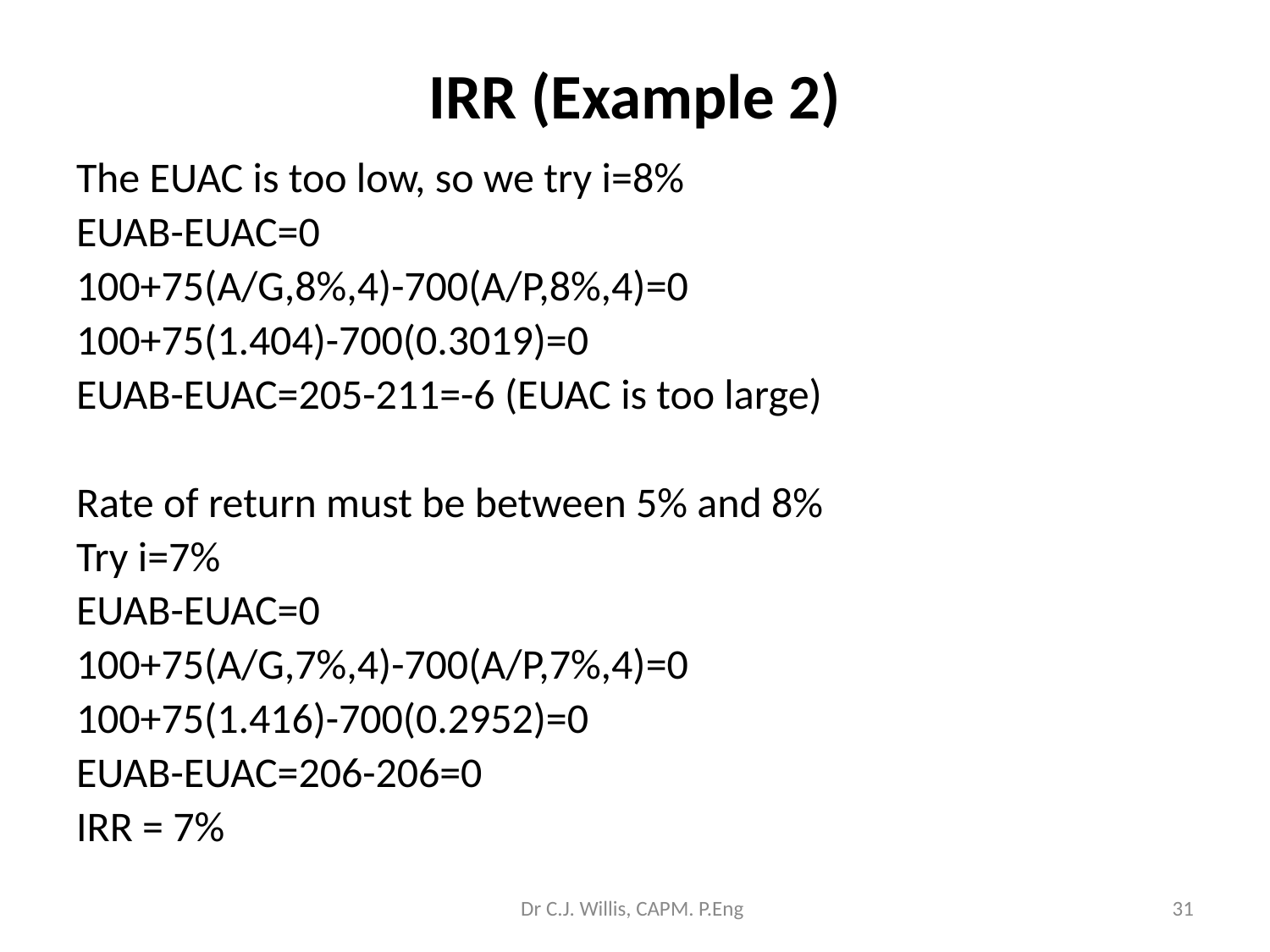

# IRR (Example 2)
The EUAC is too low, so we try i=8%
EUAB-EUAC=0
100+75(A/G,8%,4)-700(A/P,8%,4)=0
100+75(1.404)-700(0.3019)=0
EUAB-EUAC=205-211=-6 (EUAC is too large)

Rate of return must be between 5% and 8%
Try i=7%
EUAB-EUAC=0
100+75(A/G,7%,4)-700(A/P,7%,4)=0
100+75(1.416)-700(0.2952)=0
EUAB-EUAC=206-206=0
IRR = 7%

Dr C.J. Willis, CAPM. P.Eng
31